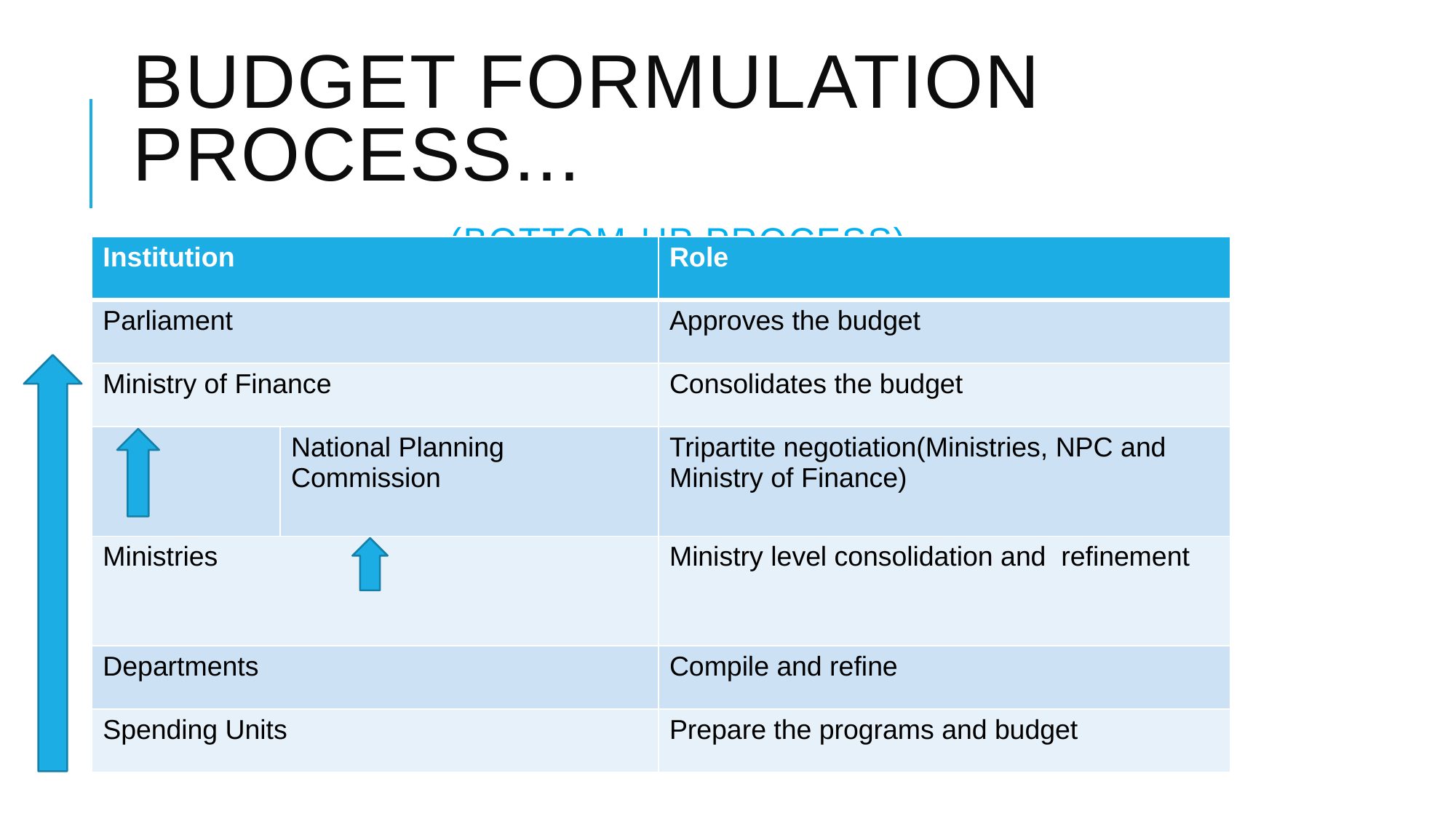

# Budget formulation process... (Bottom-Up Process)
| Institution |  | Role |
| --- | --- | --- |
| Parliament |  | Approves the budget |
| Ministry of Finance |  | Consolidates the budget |
|  | National Planning Commission | Tripartite negotiation(Ministries, NPC and Ministry of Finance) |
| Ministries |  | Ministry level consolidation and refinement |
| Departments |  | Compile and refine |
| Spending Units |  | Prepare the programs and budget |